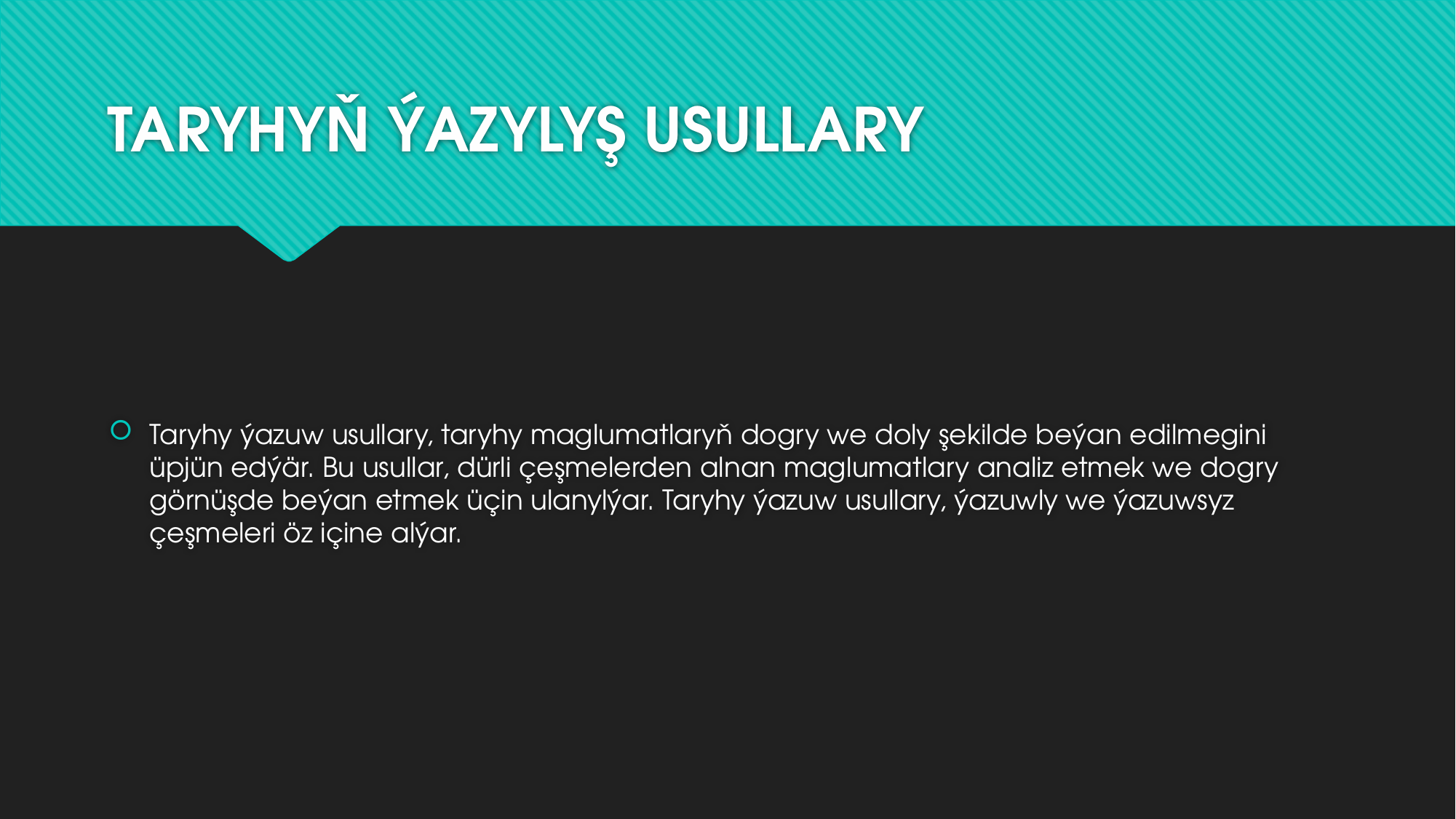

# TARYHYŇ ÝAZYLYŞ USULLARY
Taryhy ýazuw usullary, taryhy maglumatlaryň dogry we doly şekilde beýan edilmegini üpjün edýär. Bu usullar, dürli çeşmelerden alnan maglumatlary analiz etmek we dogry görnüşde beýan etmek üçin ulanylýar. Taryhy ýazuw usullary, ýazuwly we ýazuwsyz çeşmeleri öz içine alýar.